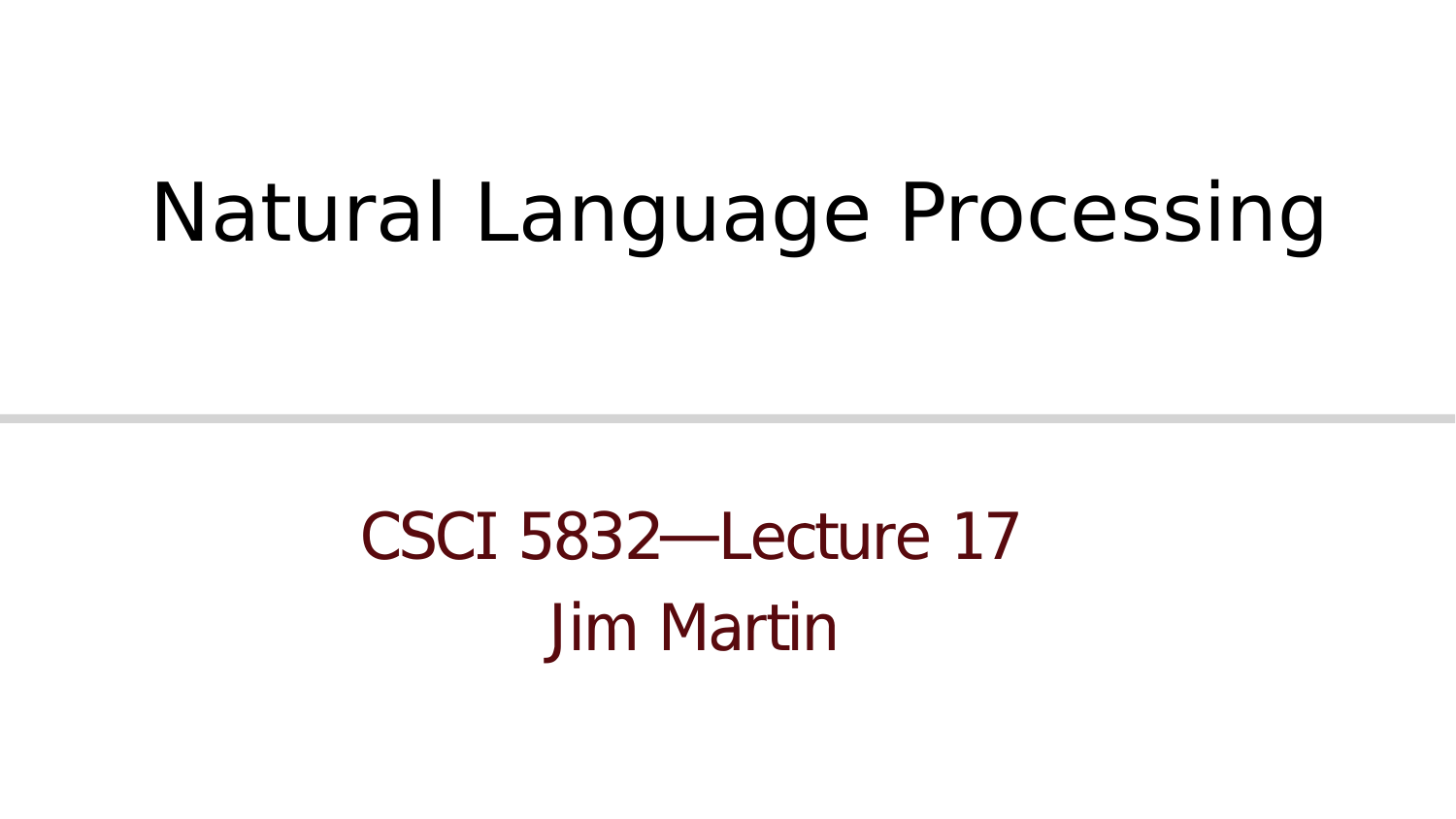

# Natural Language Processing

CSCI 5832—Lecture 17
Jim Martin